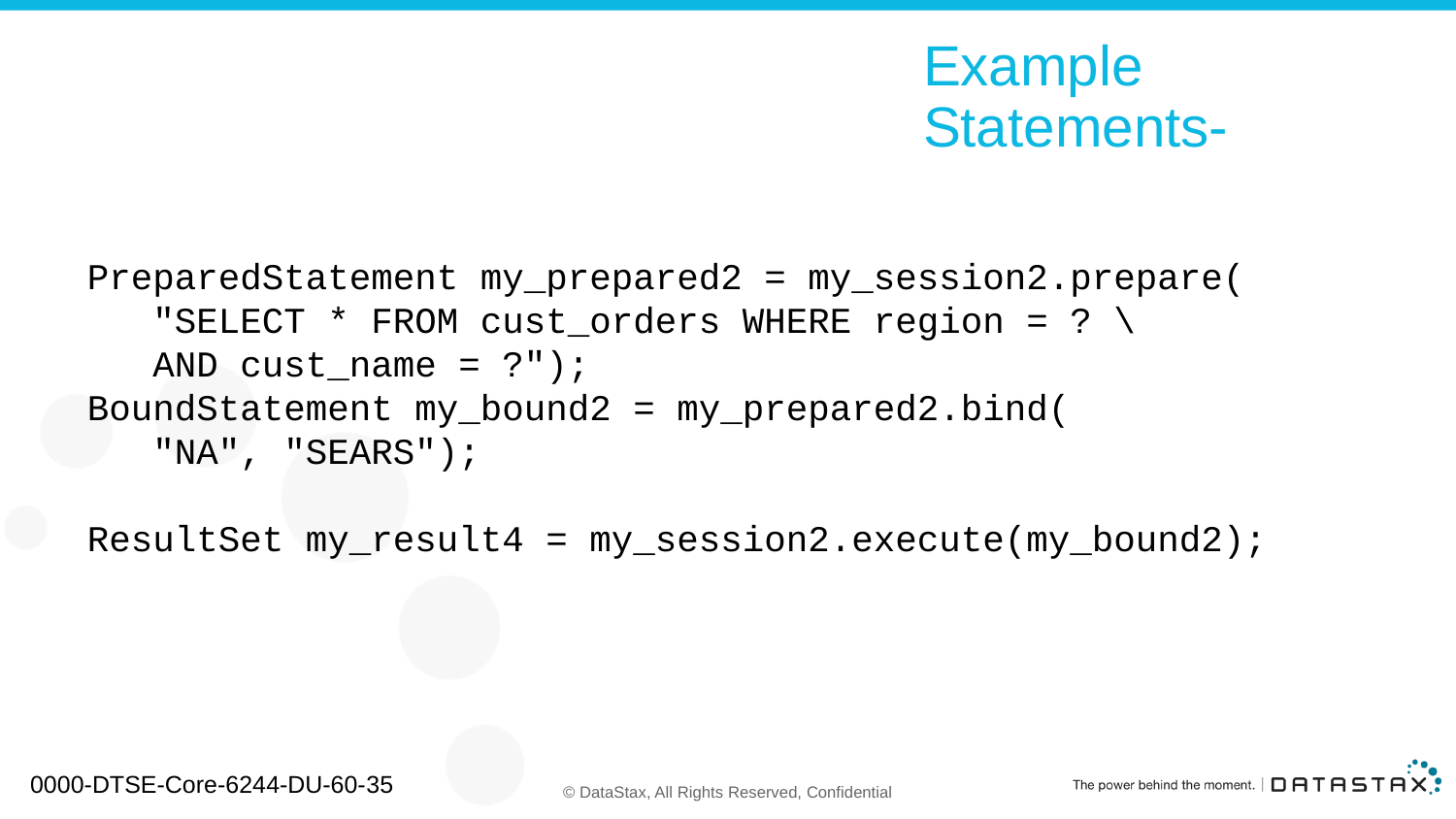

# Example Statements-
PreparedStatement my_prepared2 = my_session2.prepare(
   "SELECT * FROM cust_orders WHERE region = ? \
   AND cust_name = ?");
BoundStatement my_bound2 = my_prepared2.bind(
   "NA", "SEARS");

ResultSet my_result4 = my_session2.execute(my_bound2);
0000-DTSE-Core-6244-DU-60-35